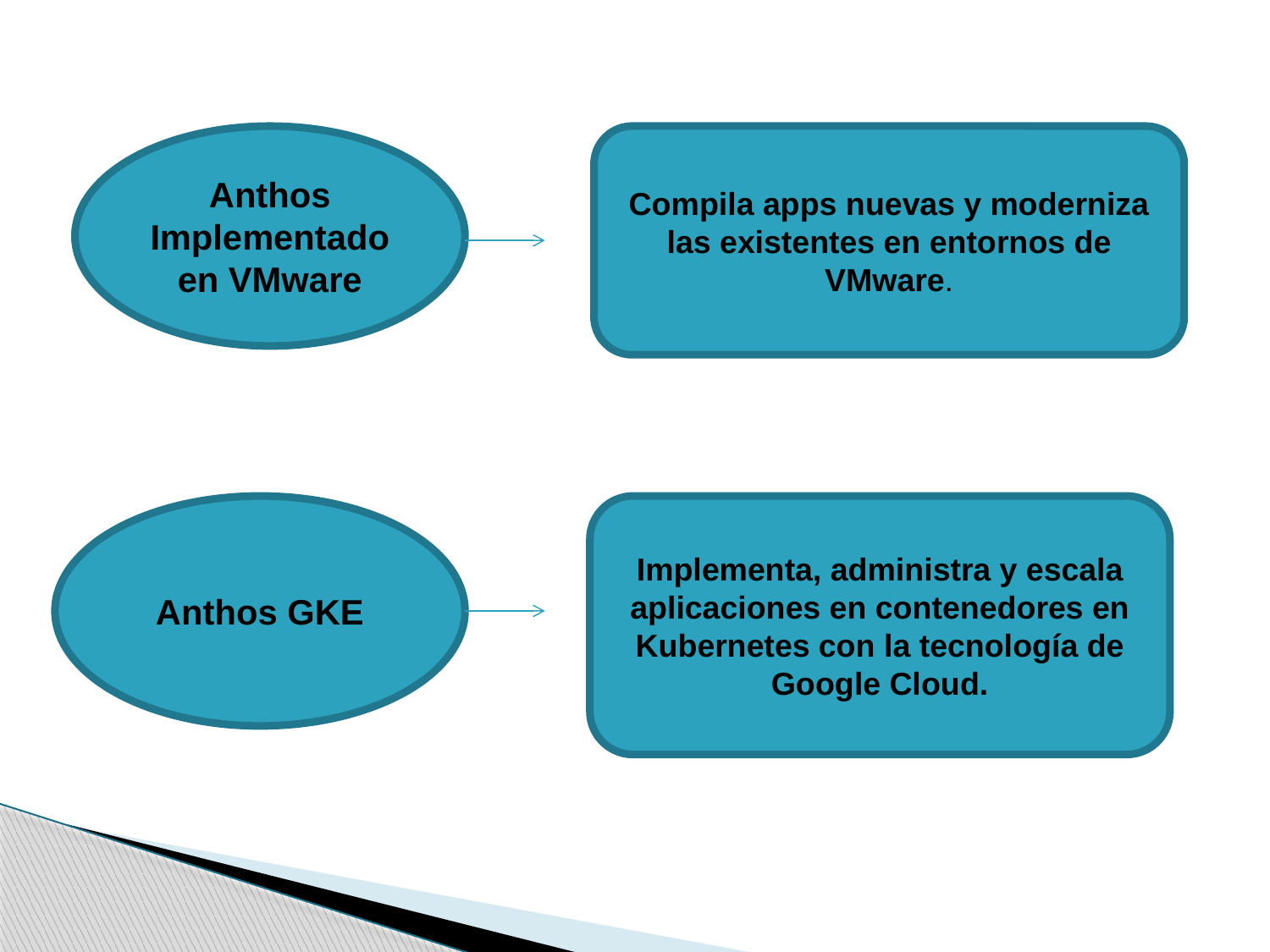

Anthos Implementado en VMware
Compila apps nuevas y moderniza las existentes en entornos de VMware.
Anthos GKE
Implementa, administra y escala aplicaciones en contenedores en Kubernetes con la tecnología de Google Cloud.